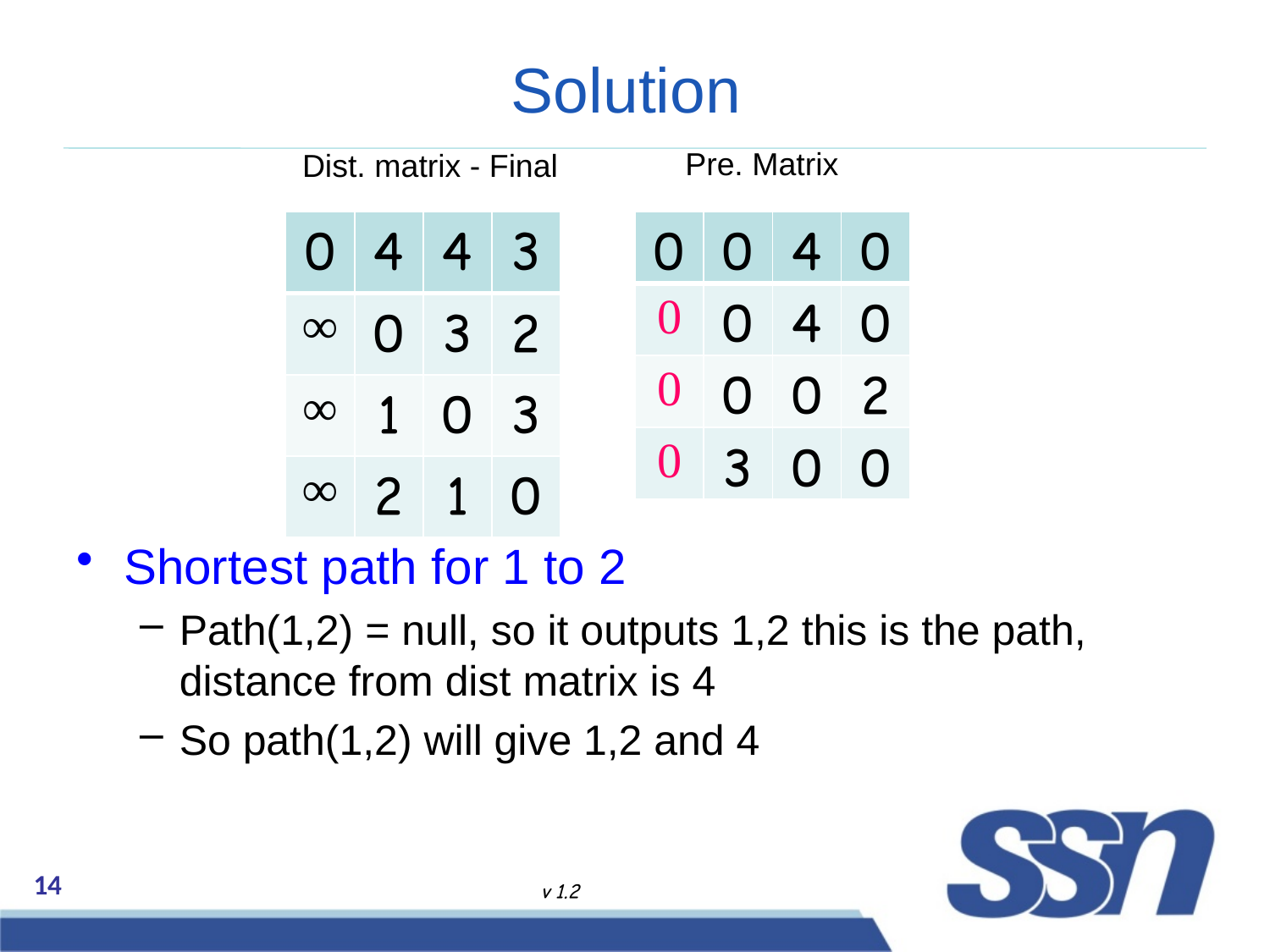

# Solution
Pre. Matrix
Dist. matrix - Final
| 0 | 4 | 4 | 3 |
| --- | --- | --- | --- |
| ∞ | 0 | 3 | 2 |
| ∞ | 1 | 0 | 3 |
| ∞ | 2 | 1 | 0 |
| 0 | 0 | 4 | 0 |
| --- | --- | --- | --- |
| 0 | 0 | 4 | 0 |
| 0 | 0 | 0 | 2 |
| 0 | 3 | 0 | 0 |
Shortest path for 1 to 2
Path(1,2) = null, so it outputs 1,2 this is the path, distance from dist matrix is 4
So path(1,2) will give 1,2 and 4